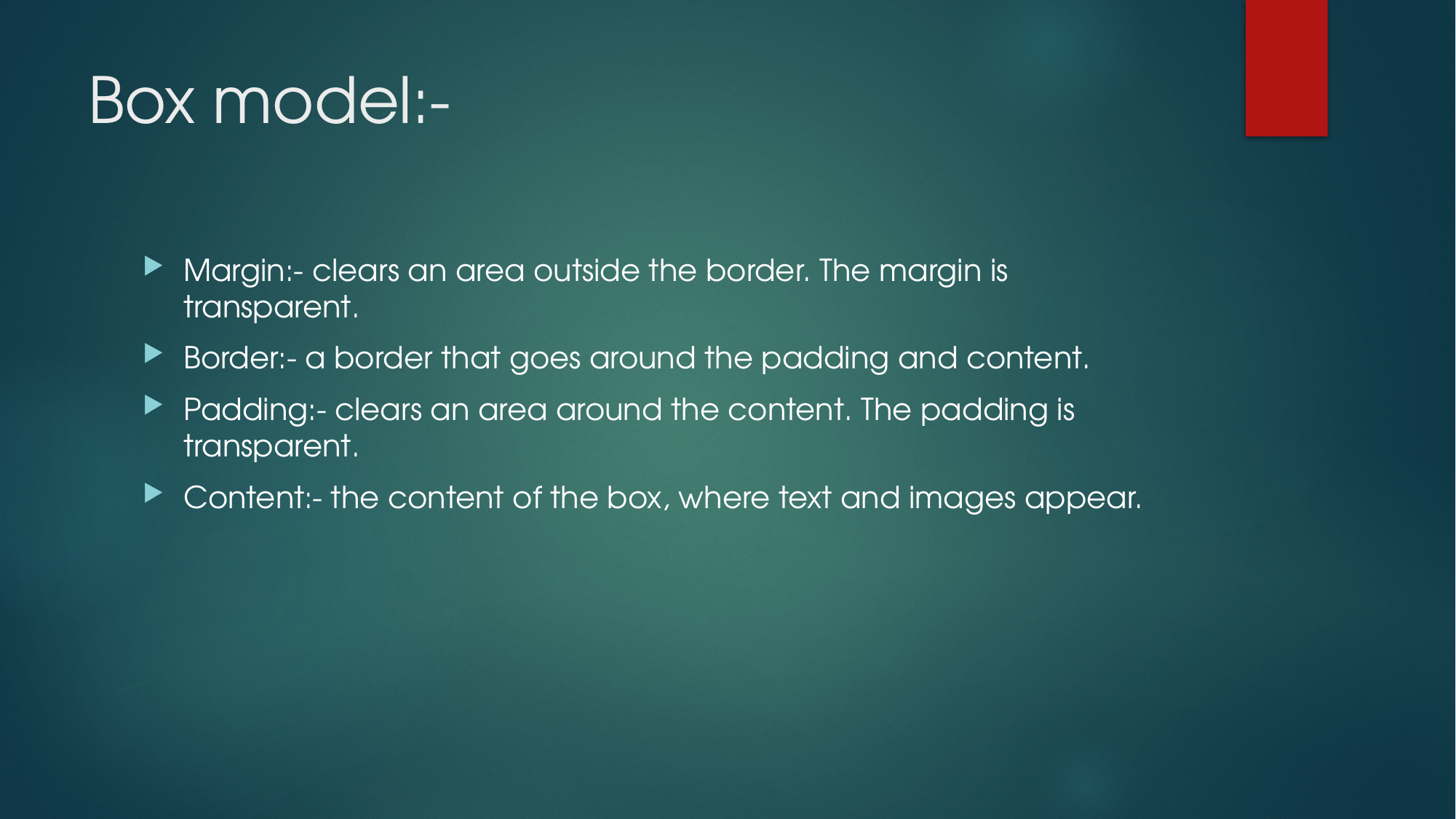

# Box model:-
Margin:- clears an area outside the border. The margin is transparent.
Border:- a border that goes around the padding and content.
Padding:- clears an area around the content. The padding is transparent.
Content:- the content of the box, where text and images appear.